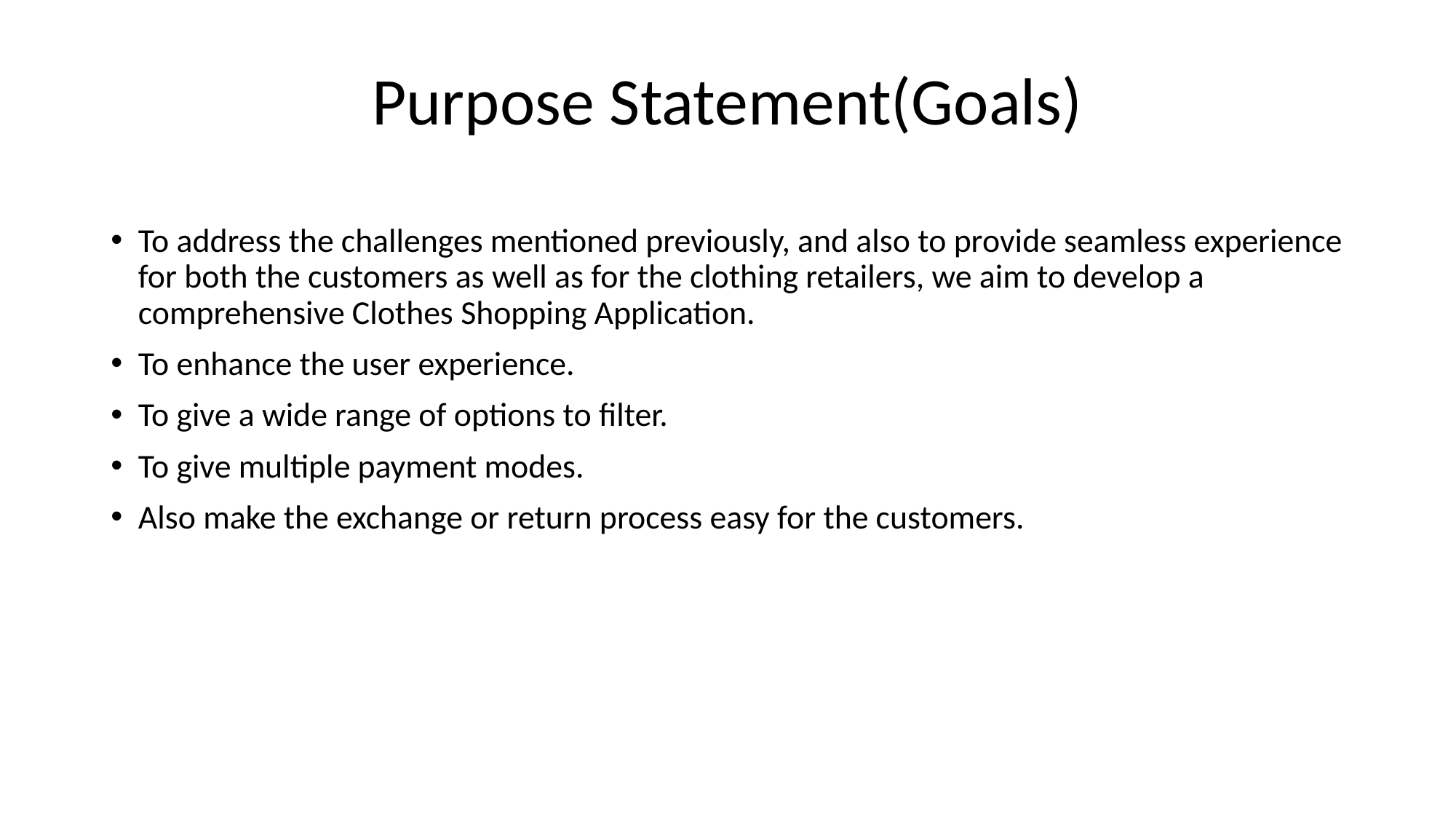

# Purpose Statement(Goals)
To address the challenges mentioned previously, and also to provide seamless experience for both the customers as well as for the clothing retailers, we aim to develop a comprehensive Clothes Shopping Application.
To enhance the user experience.
To give a wide range of options to filter.
To give multiple payment modes.
Also make the exchange or return process easy for the customers.